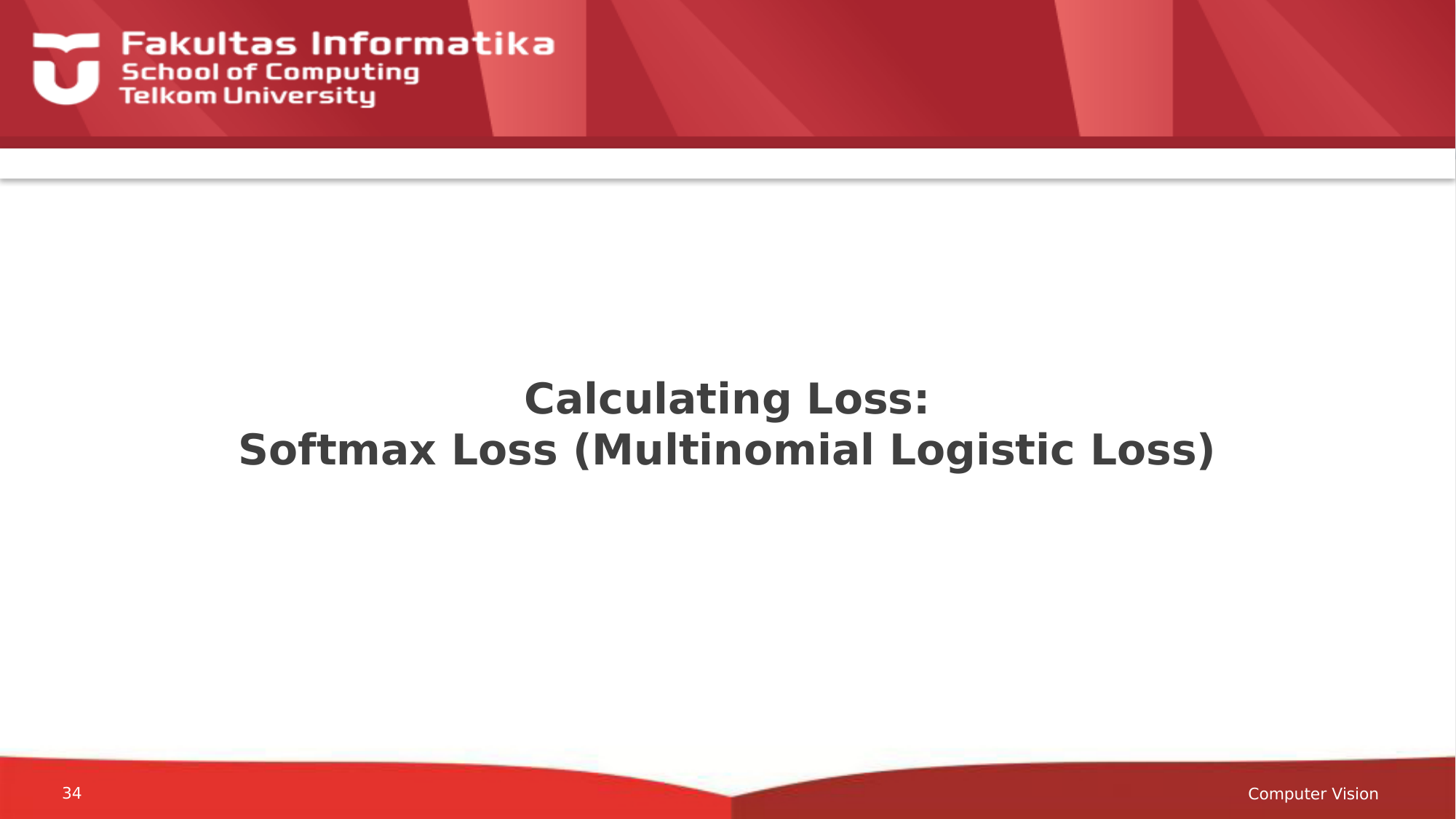

# Calculating Loss: Softmax Loss (Multinomial Logistic Loss)
Computer Vision
34